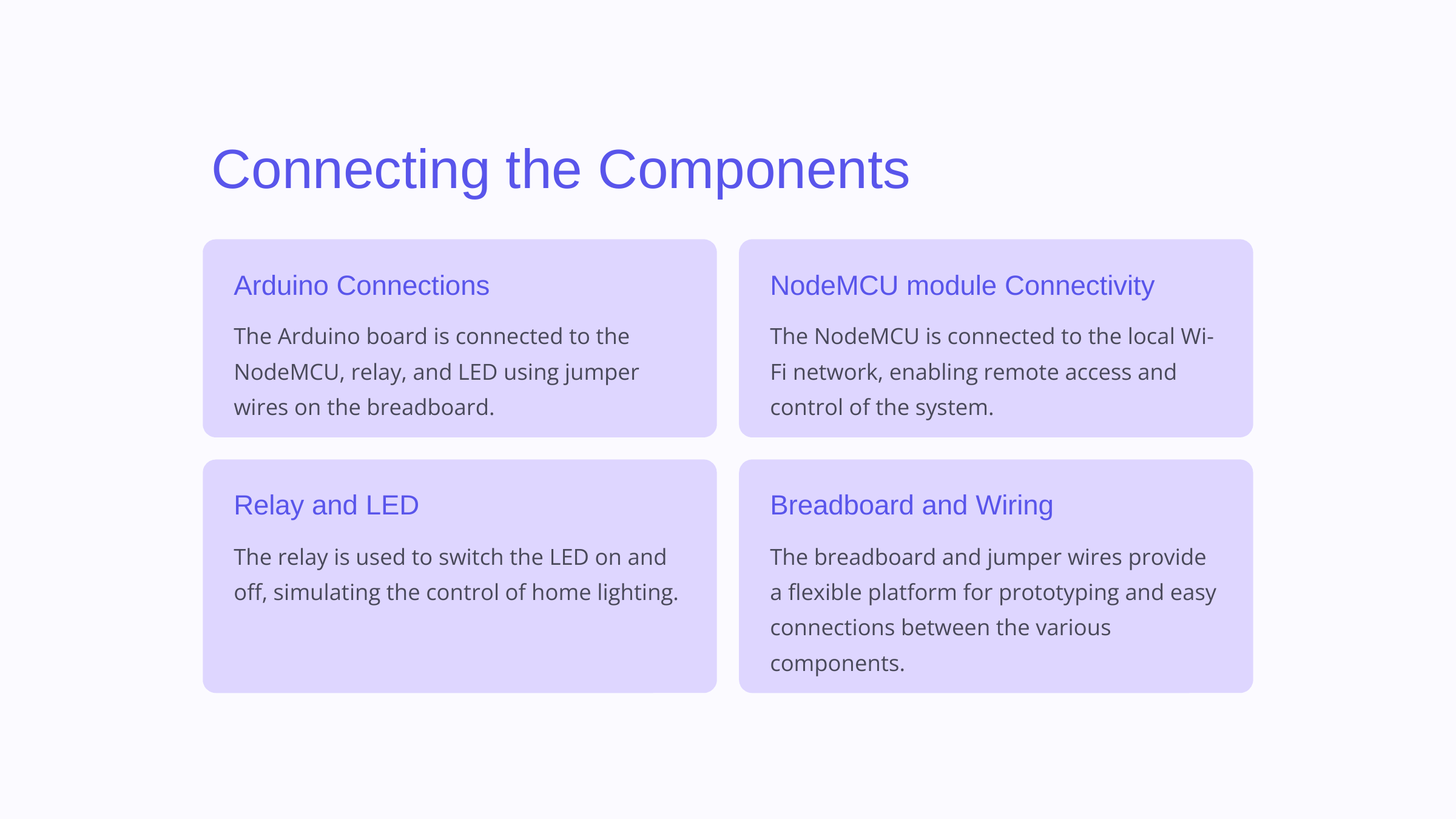

Connecting the Components

Arduino Connections
NodeMCU module Connectivity
The Arduino board is connected to the NodeMCU, relay, and LED using jumper wires on the breadboard.
The NodeMCU is connected to the local Wi-Fi network, enabling remote access and control of the system.

Relay and LED
Breadboard and Wiring
The relay is used to switch the LED on and off, simulating the control of home lighting.
The breadboard and jumper wires provide a flexible platform for prototyping and easy connections between the various components.